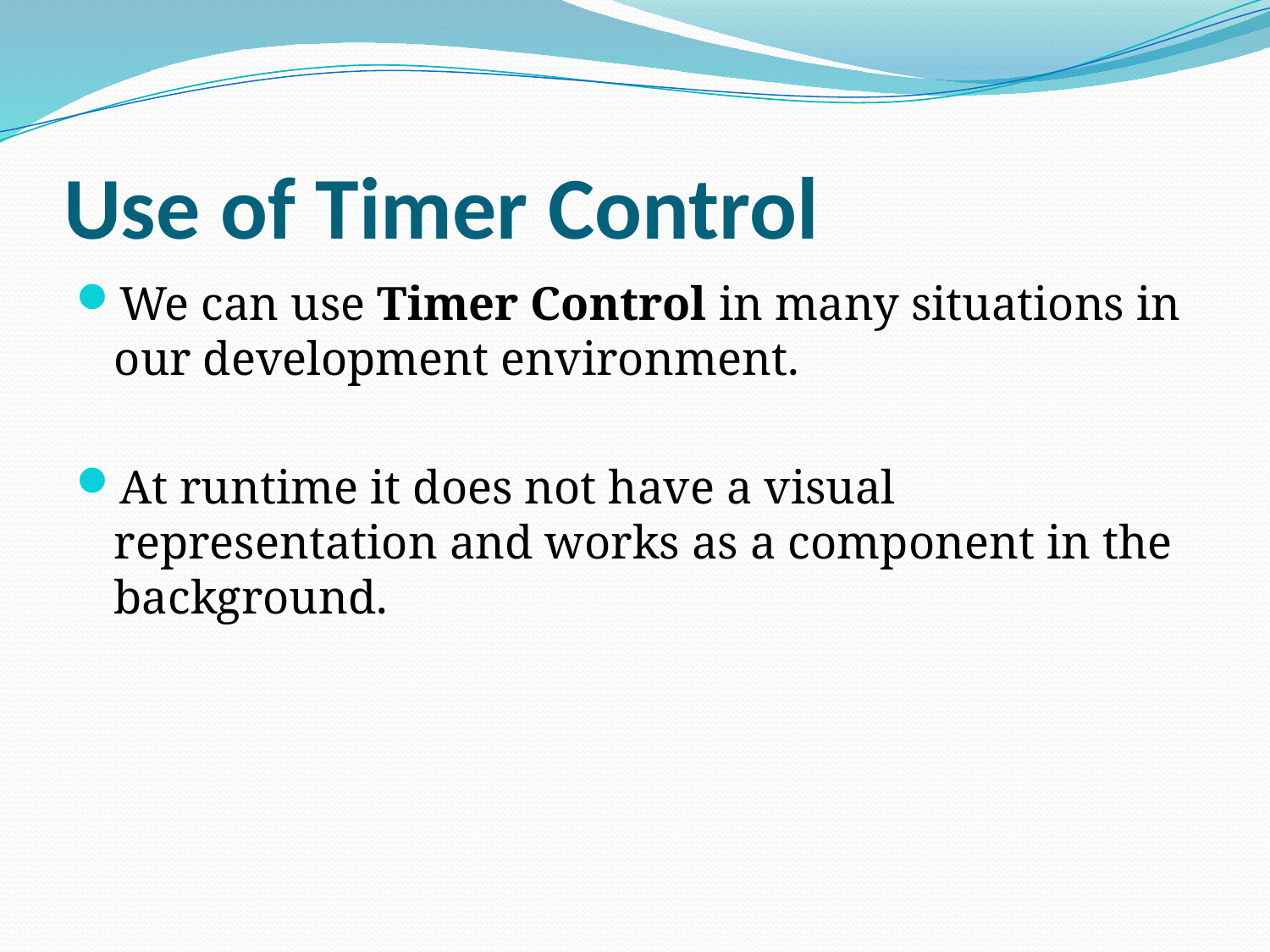

# Use of Timer Control
We can use Timer Control in many situations in our development environment.

At runtime it does not have a visual representation and works as a component in the background.